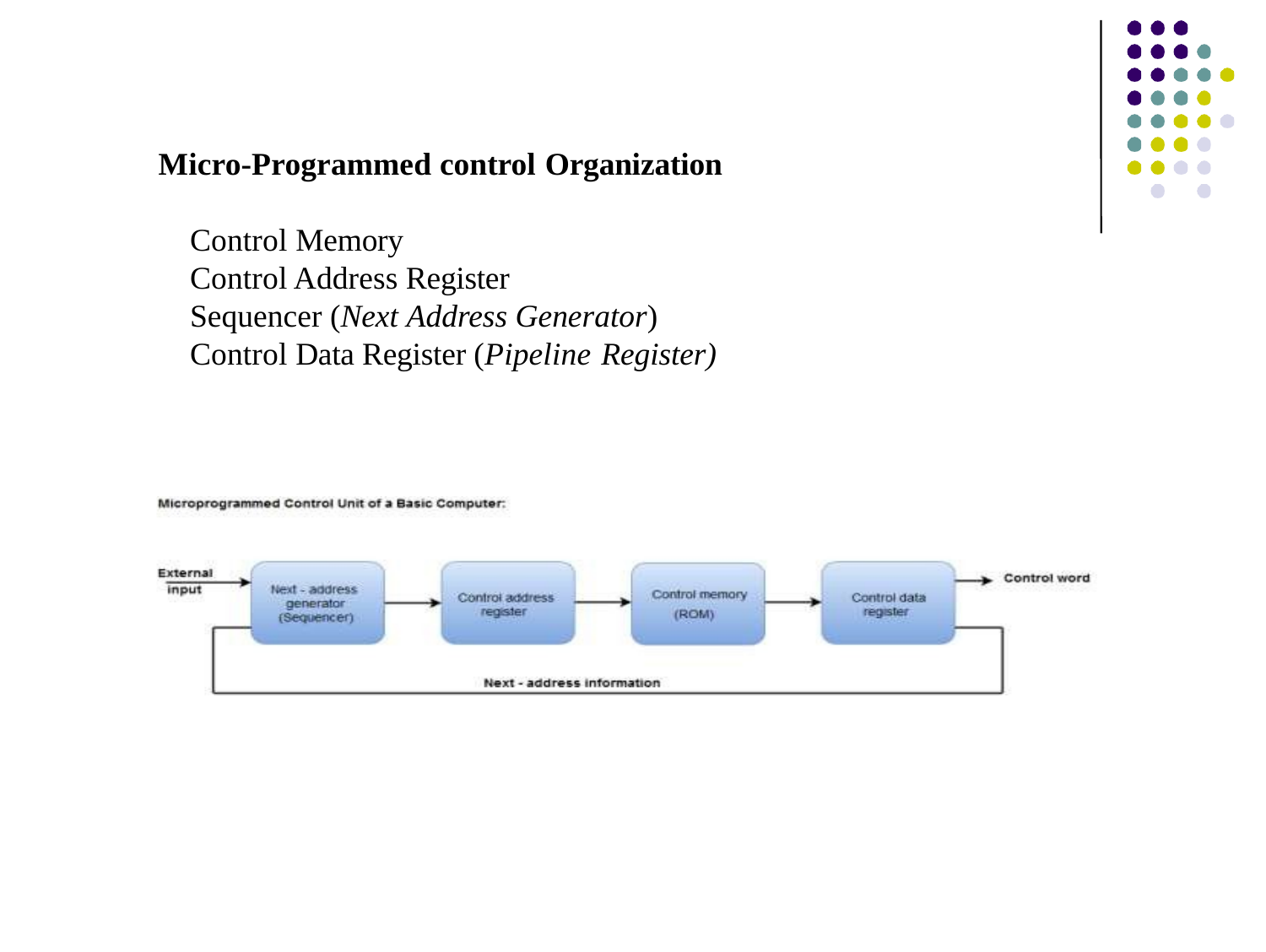

Micro-Programmed control Organization

Control Memory
Control Address Register
Sequencer (Next Address Generator)
Control Data Register (Pipeline Register)